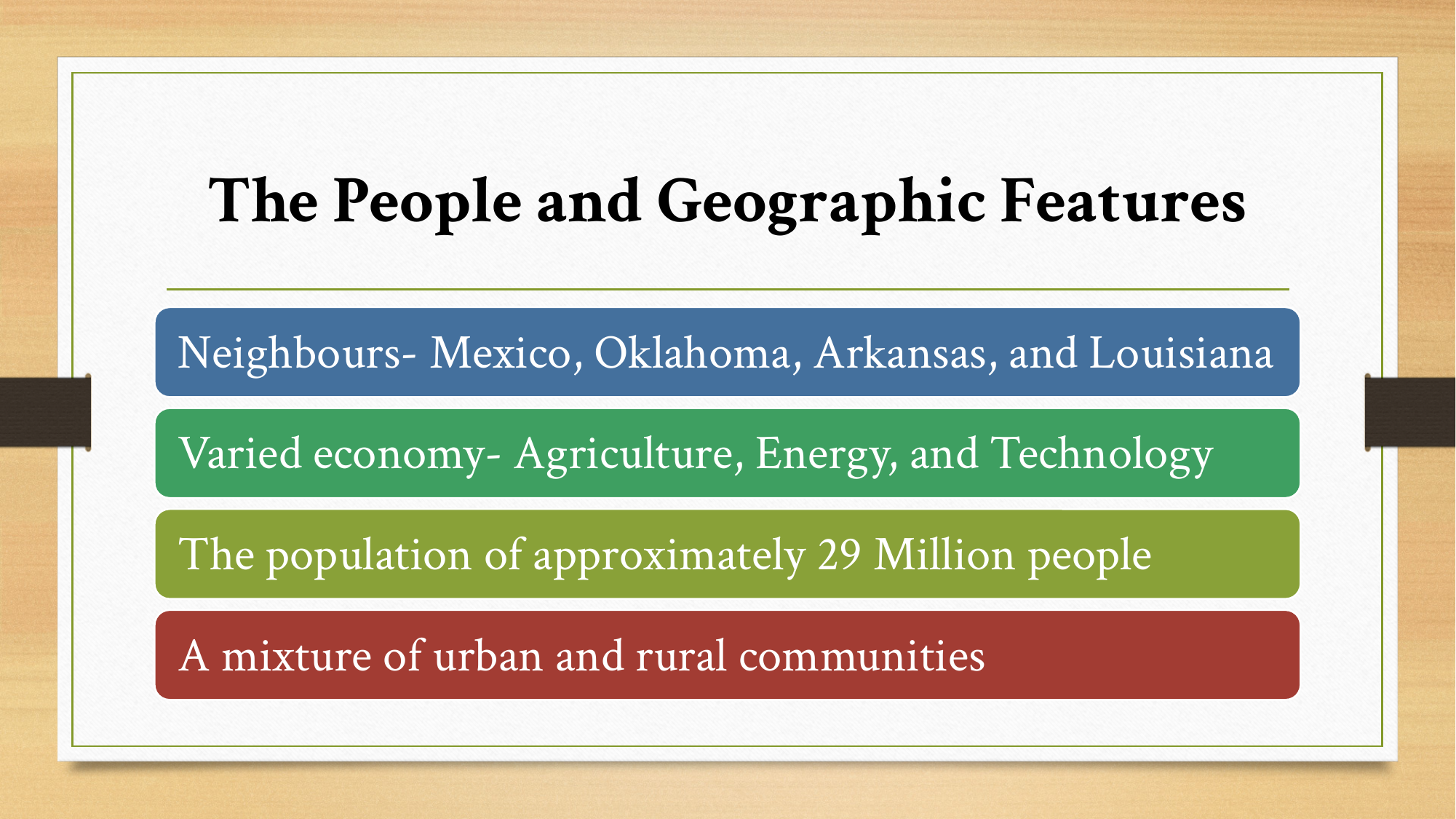

# The People and Geographic Features
Neighbours- Mexico, Oklahoma, Arkansas, and Louisiana
Varied economy- Agriculture, Energy, and Technology
The population of approximately 29 Million people
A mixture of urban and rural communities